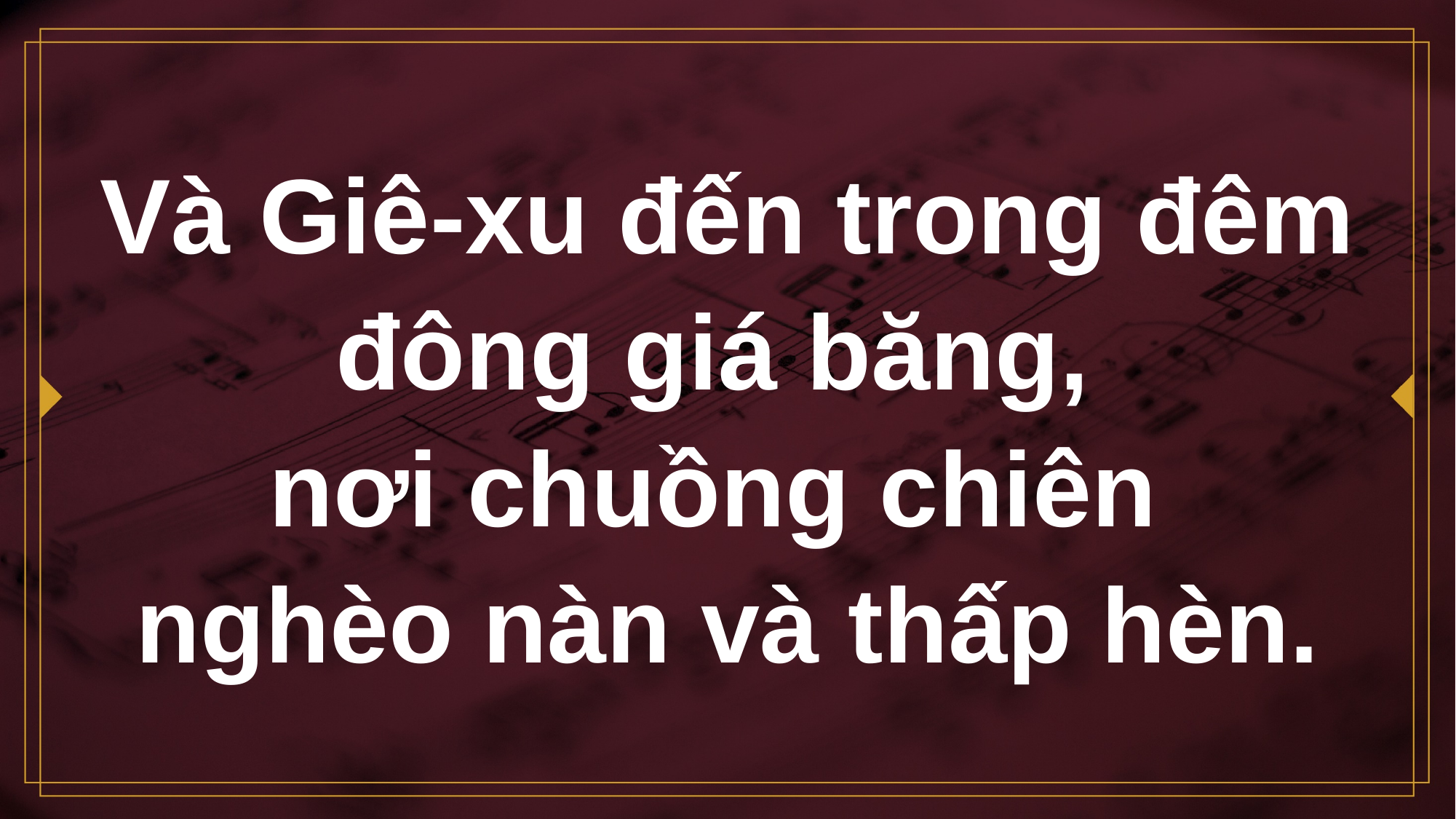

# Và Giê-xu đến trong đêm đông giá băng, nơi chuồng chiên nghèo nàn và thấp hèn.